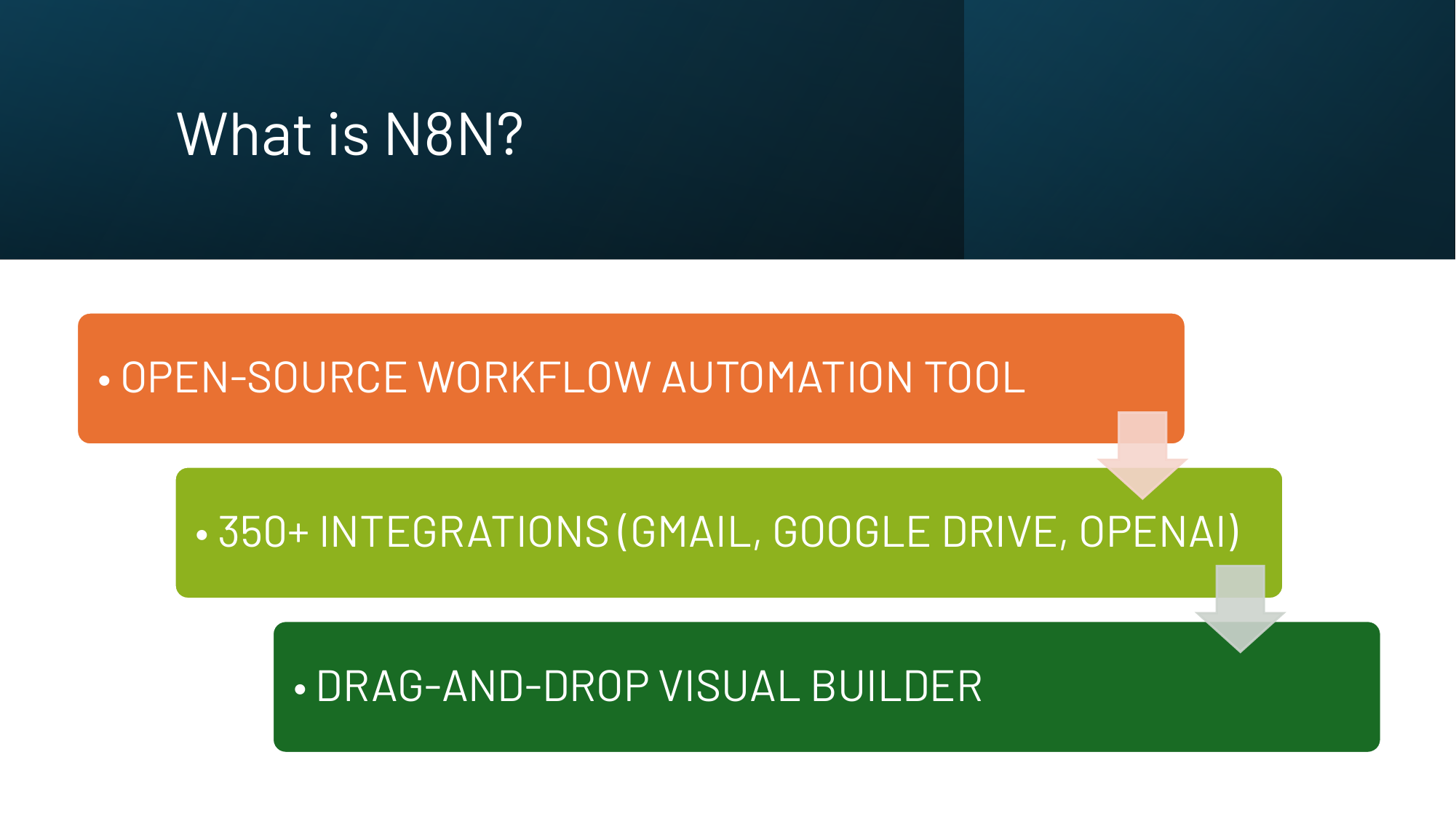

# What is N8N?
• Open-source workflow automation tool
• 350+ integrations (Gmail, Google Drive, OpenAI)
• Drag-and-drop visual builder